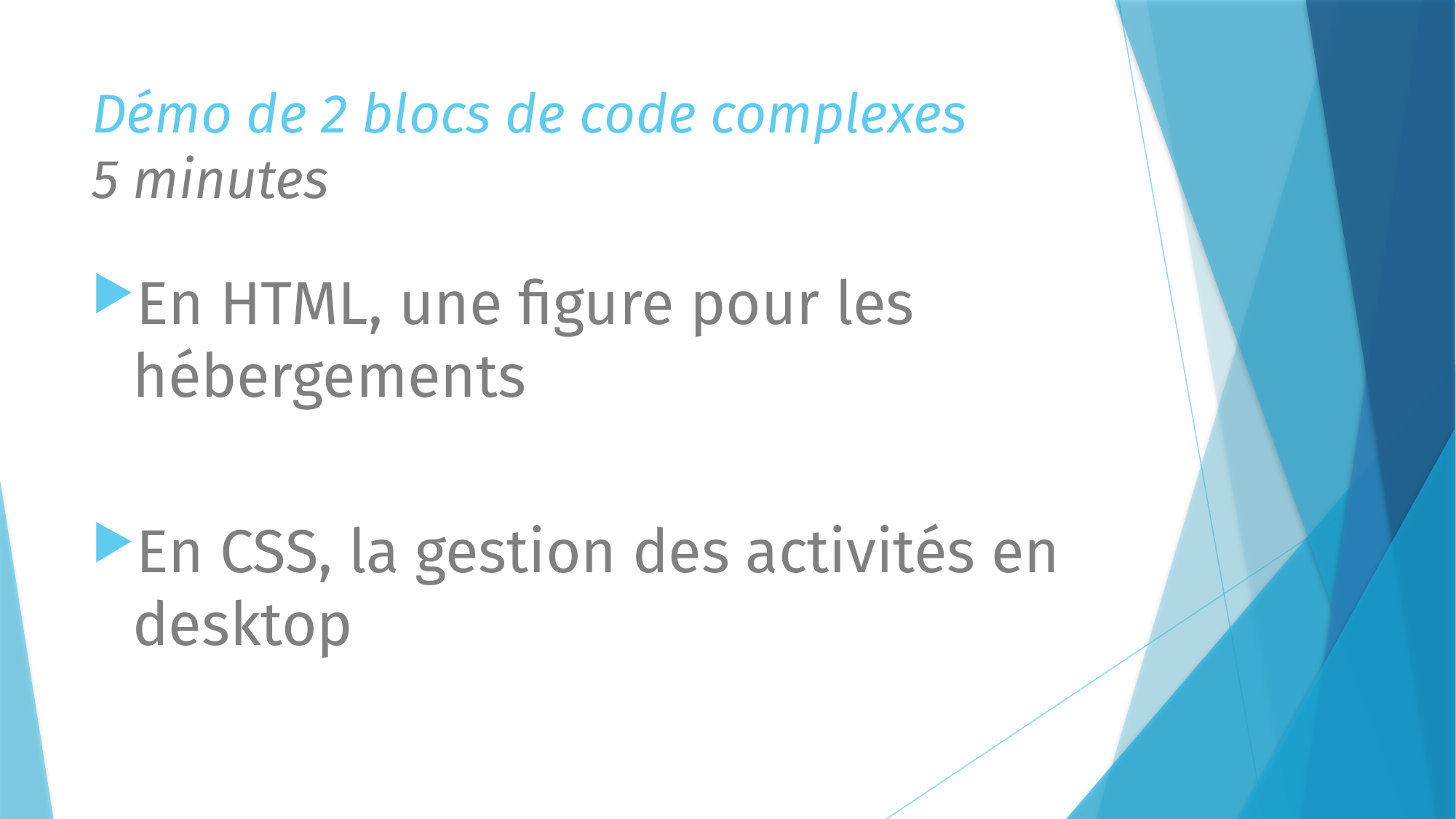

# Démo de 2 blocs de code complexes 5 minutes
En HTML, une figure pour les hébergements

En CSS, la gestion des activités en desktop